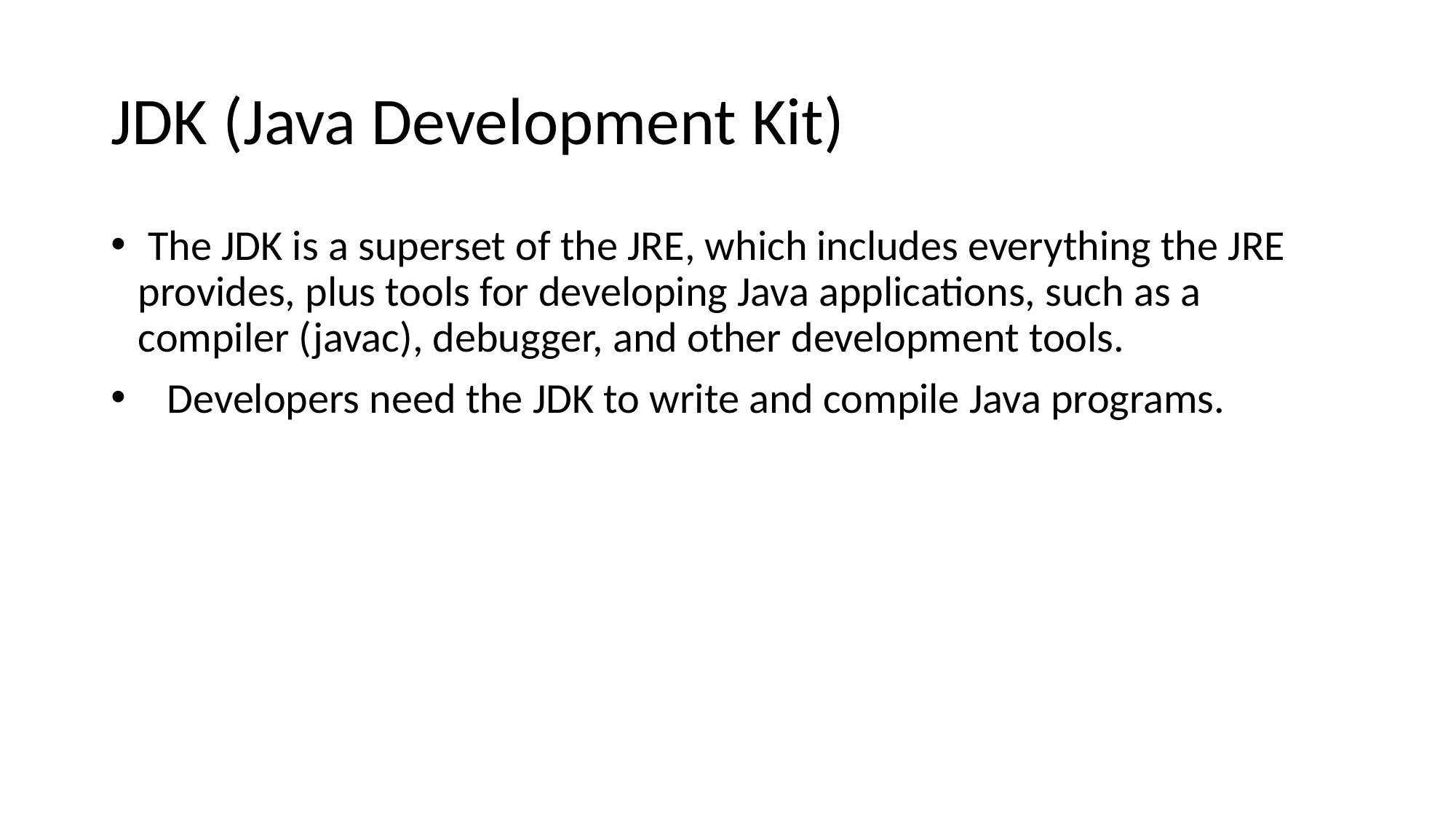

# JDK (Java Development Kit)
 The JDK is a superset of the JRE, which includes everything the JRE provides, plus tools for developing Java applications, such as a compiler (javac), debugger, and other development tools.
   Developers need the JDK to write and compile Java programs.